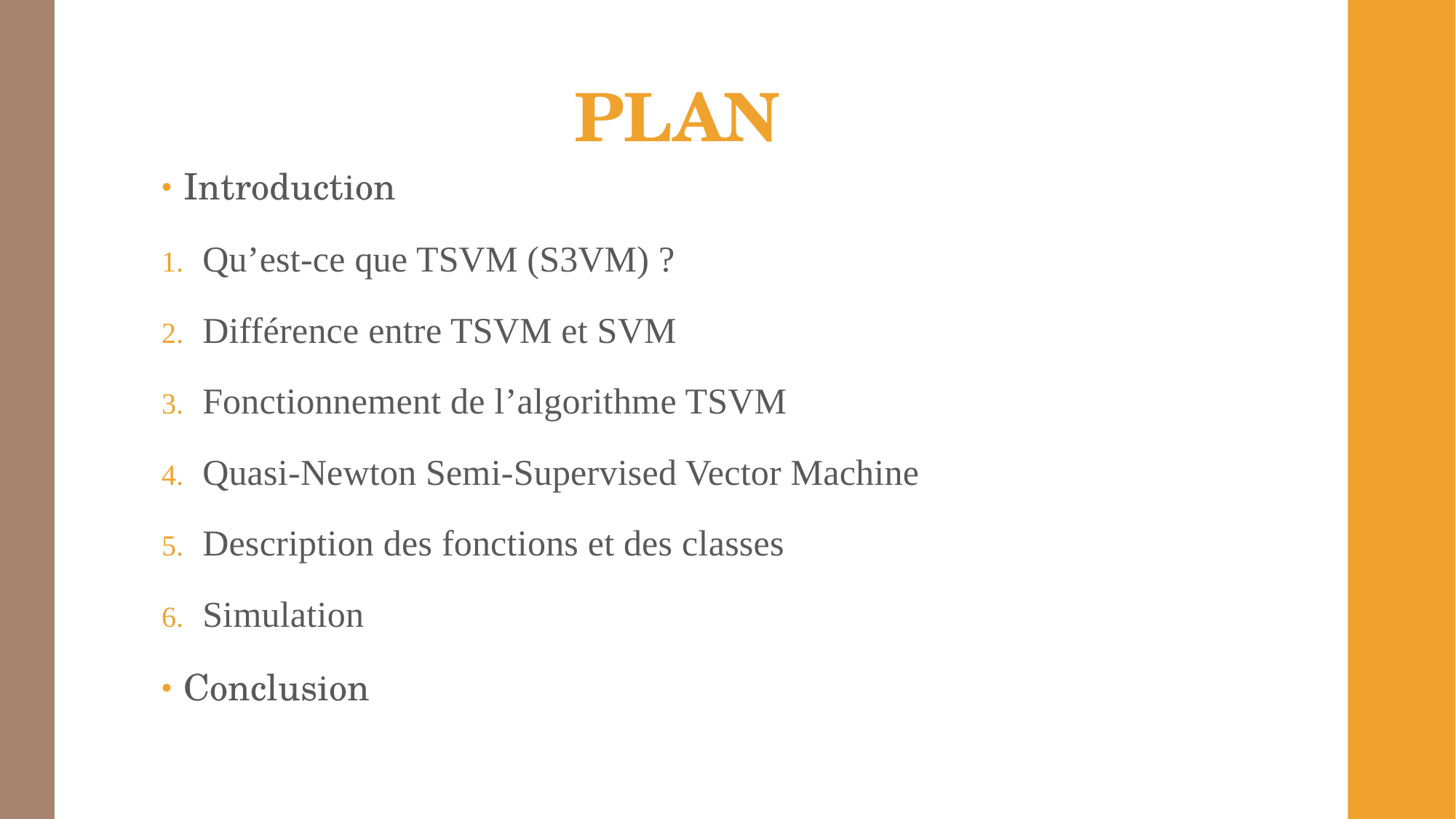

# PLAN
Introduction
Qu’est-ce que TSVM (S3VM) ?
Différence entre TSVM et SVM
Fonctionnement de l’algorithme TSVM
Quasi-Newton Semi-Supervised Vector Machine
Description des fonctions et des classes
Simulation
Conclusion